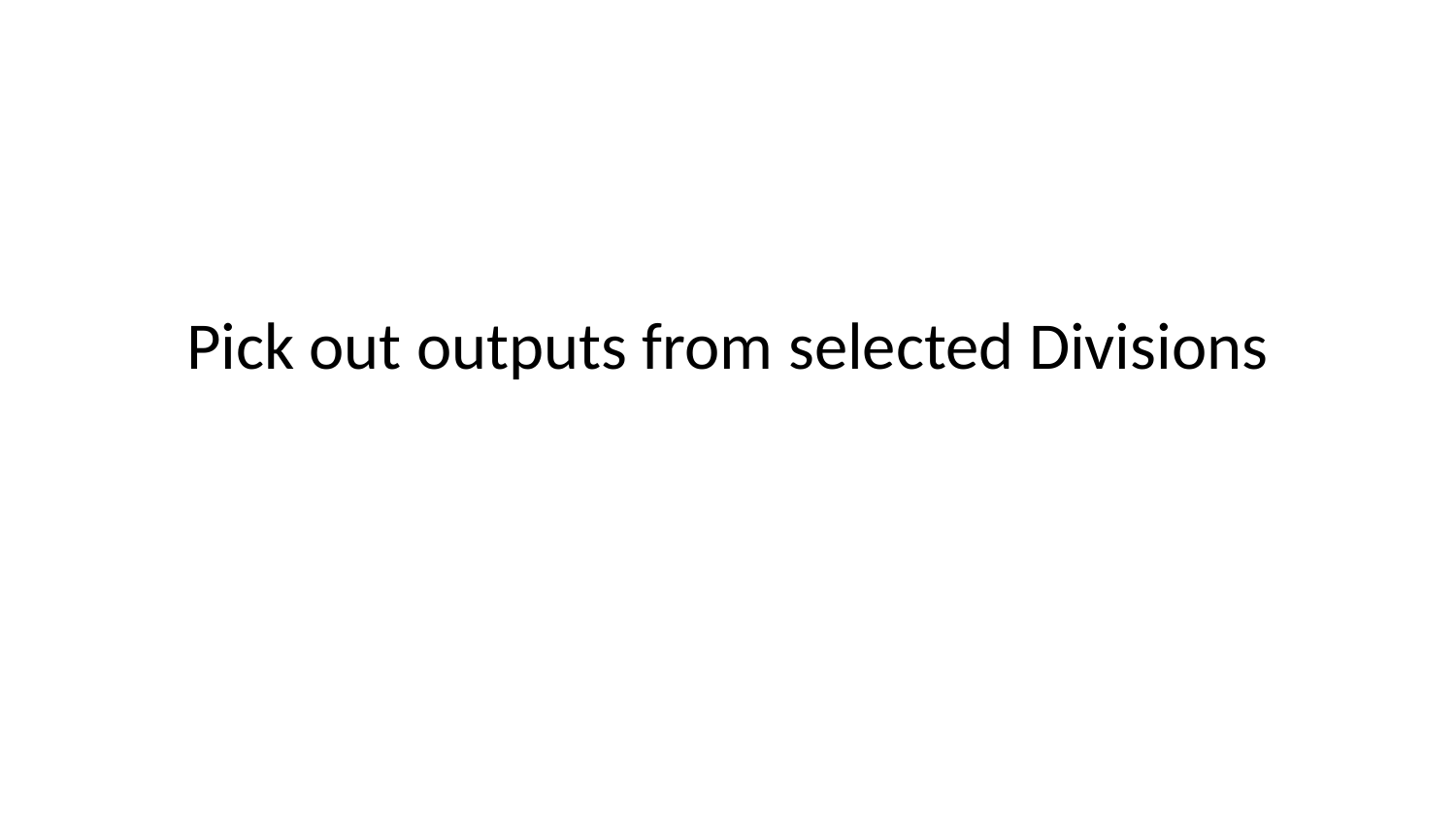

# Pick out outputs from selected Divisions